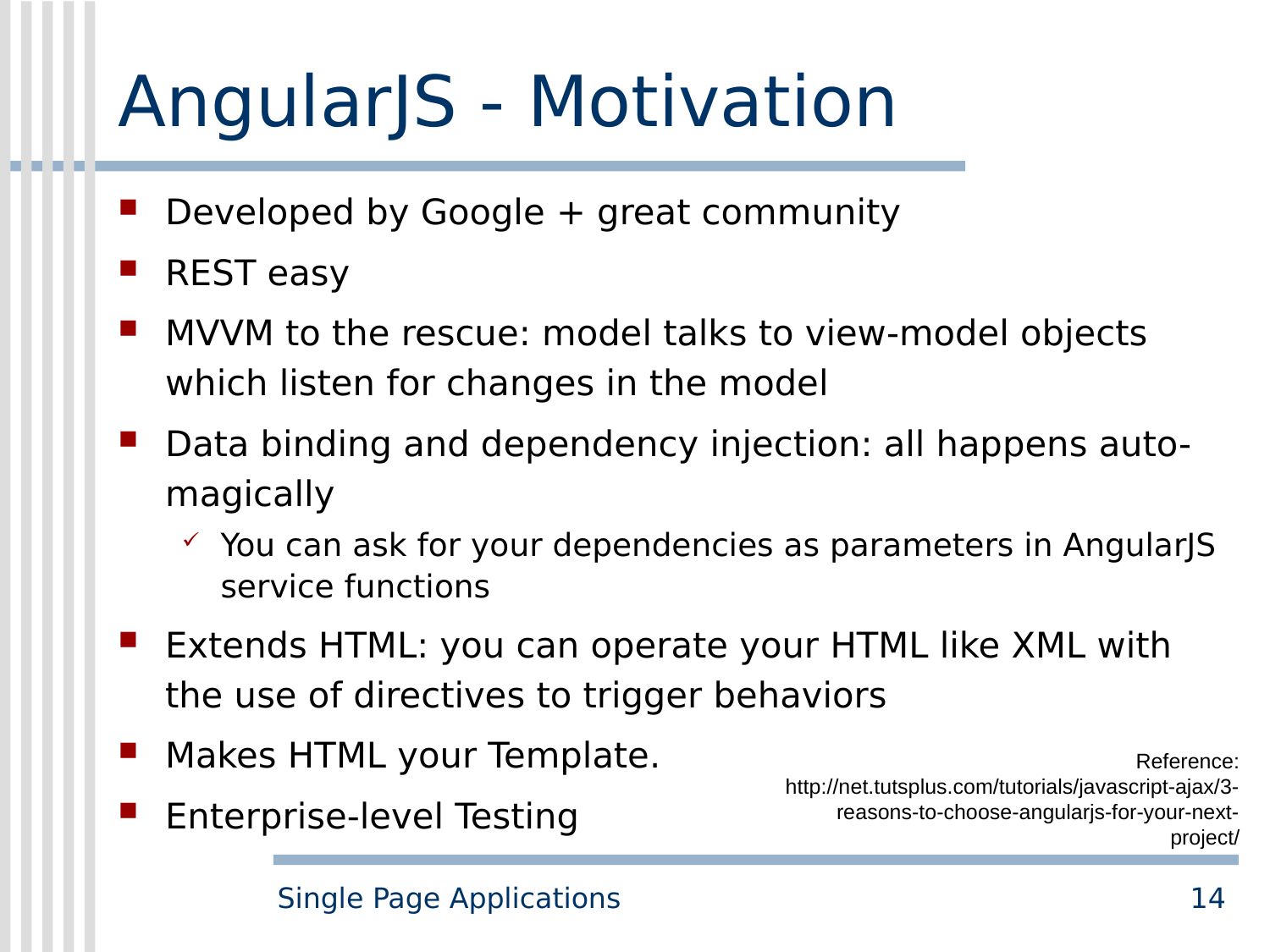

# AngularJS - Motivation
Developed by Google + great community
REST easy
MVVM to the rescue: model talks to view-model objects which listen for changes in the model
Data binding and dependency injection: all happens auto-magically
You can ask for your dependencies as parameters in AngularJS service functions
Extends HTML: you can operate your HTML like XML with the use of directives to trigger behaviors
Makes HTML your Template.
Enterprise-level Testing

Why Angular Video: http://www.youtube.com/watch?v=GzOnGv_8KSo
Reference: http://net.tutsplus.com/tutorials/javascript-ajax/3-reasons-to-choose-angularjs-for-your-next-project/
Single Page Applications
14